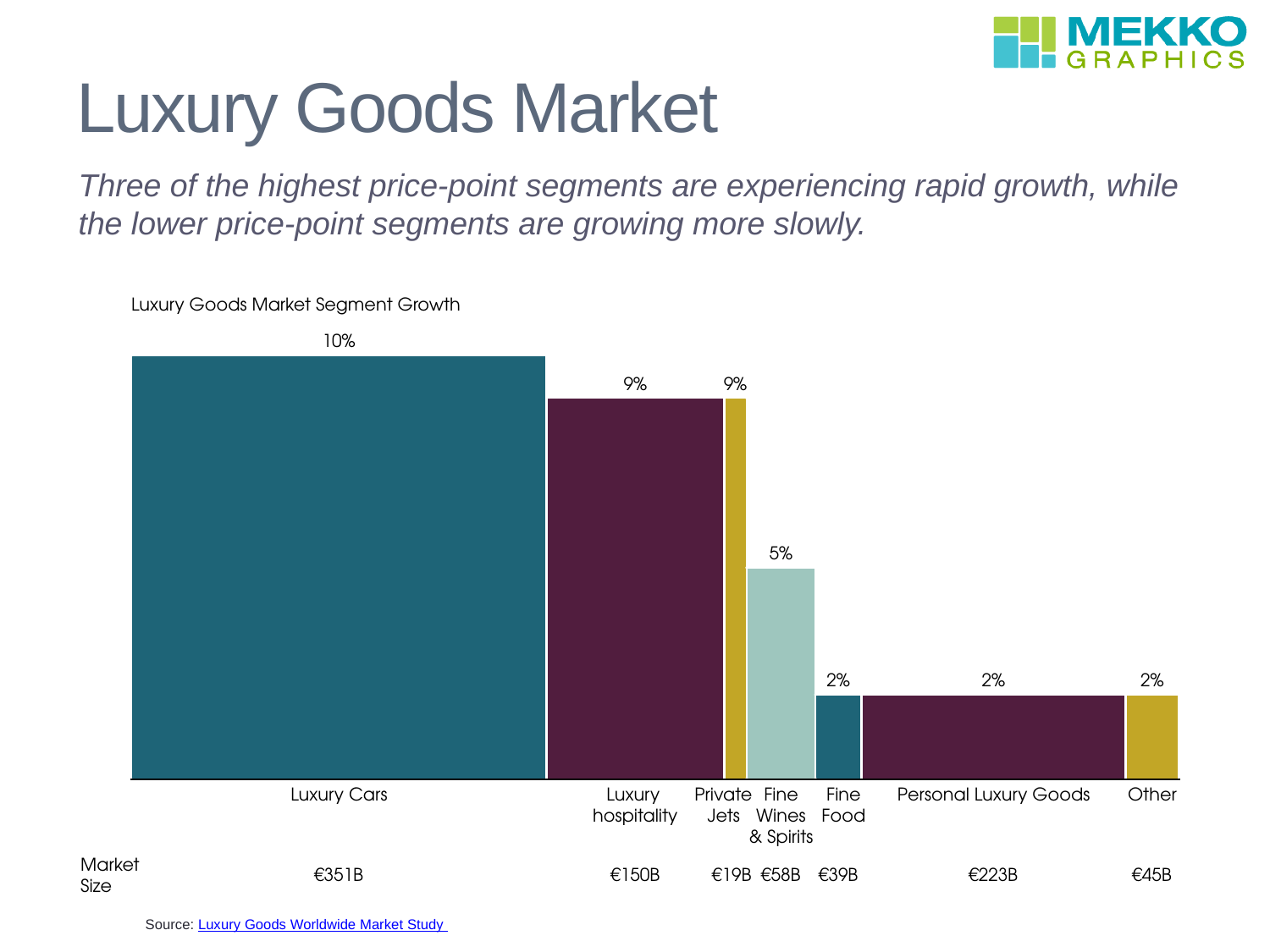

# Luxury Goods Market
Three of the highest price-point segments are experiencing rapid growth, while the lower price-point segments are growing more slowly.

Source: Luxury Goods Worldwide Market Study